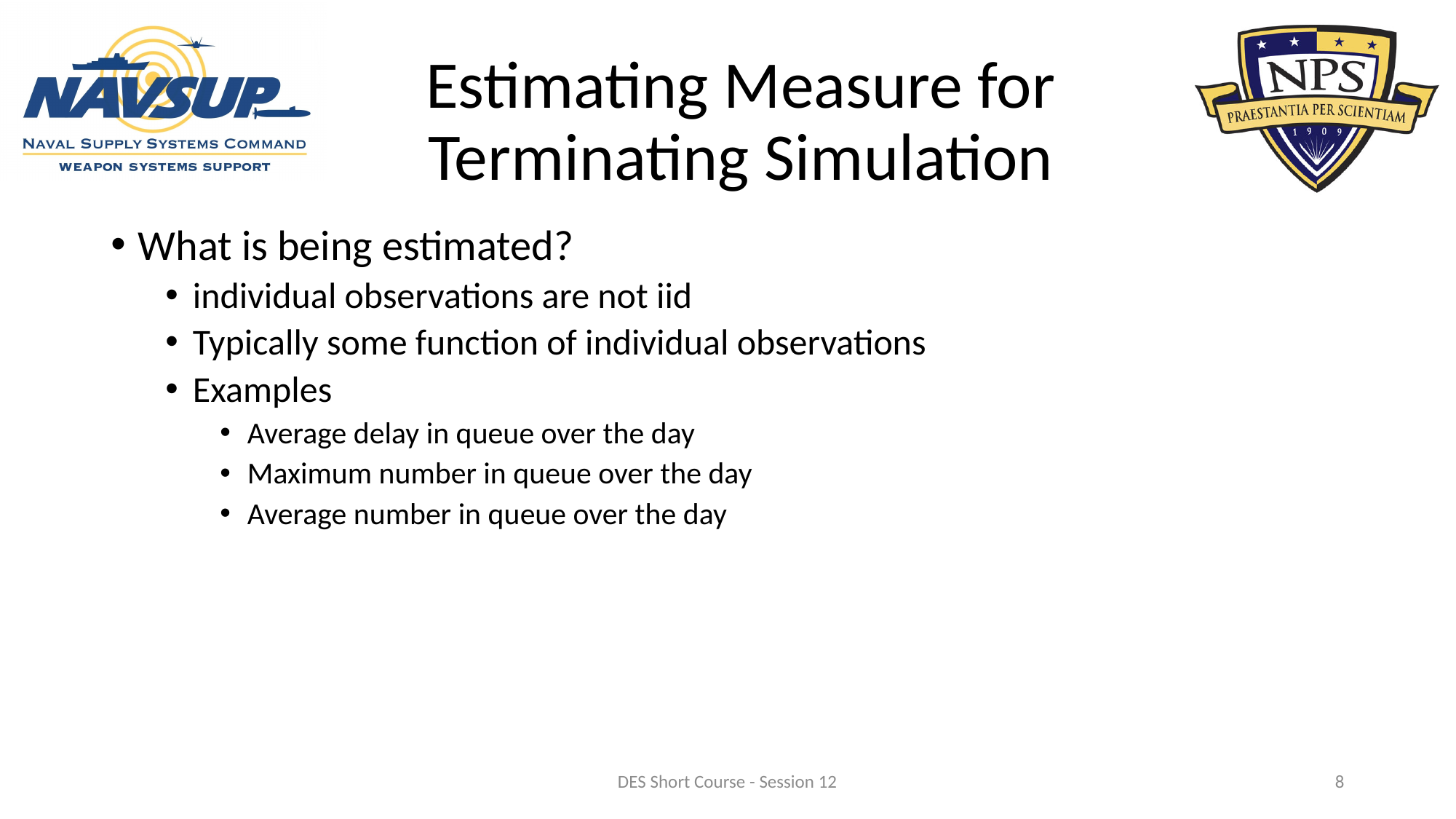

# Estimating Measure for Terminating Simulation
What is being estimated?
individual observations are not iid
Typically some function of individual observations
Examples
Average delay in queue over the day
Maximum number in queue over the day
Average number in queue over the day
DES Short Course - Session 12
8